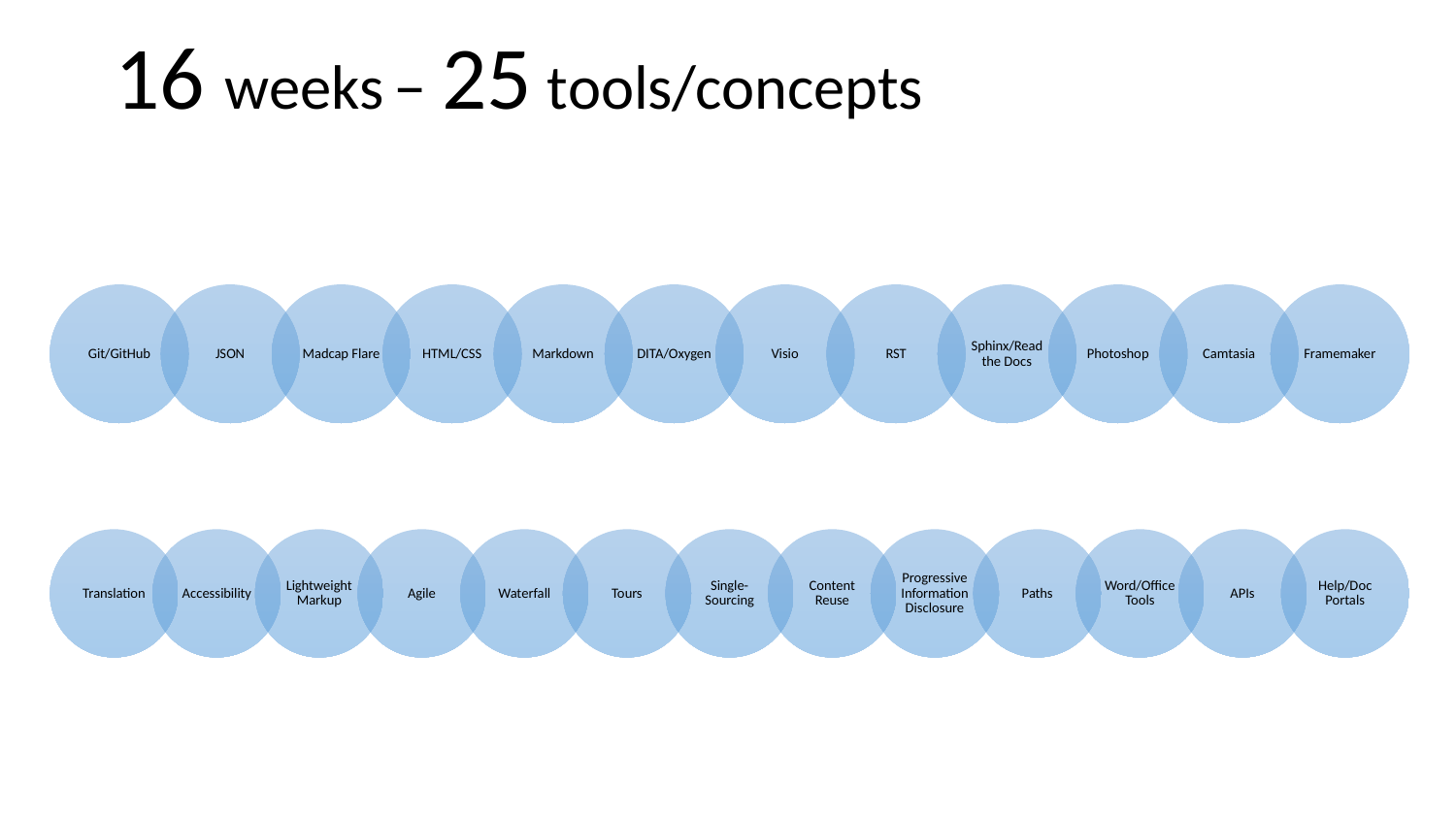

# 16 weeks – 25 tools/concepts
Git/GitHub
JSON
Madcap Flare
HTML/CSS
Markdown
DITA/Oxygen
Visio
RST
Sphinx/Read the Docs
Photoshop
Camtasia
Framemaker
Translation
Accessibility
Lightweight Markup
Agile
Waterfall
Tours
Single-Sourcing
Content Reuse
Progressive Information Disclosure
Paths
Word/Office Tools
APIs
Help/Doc Portals